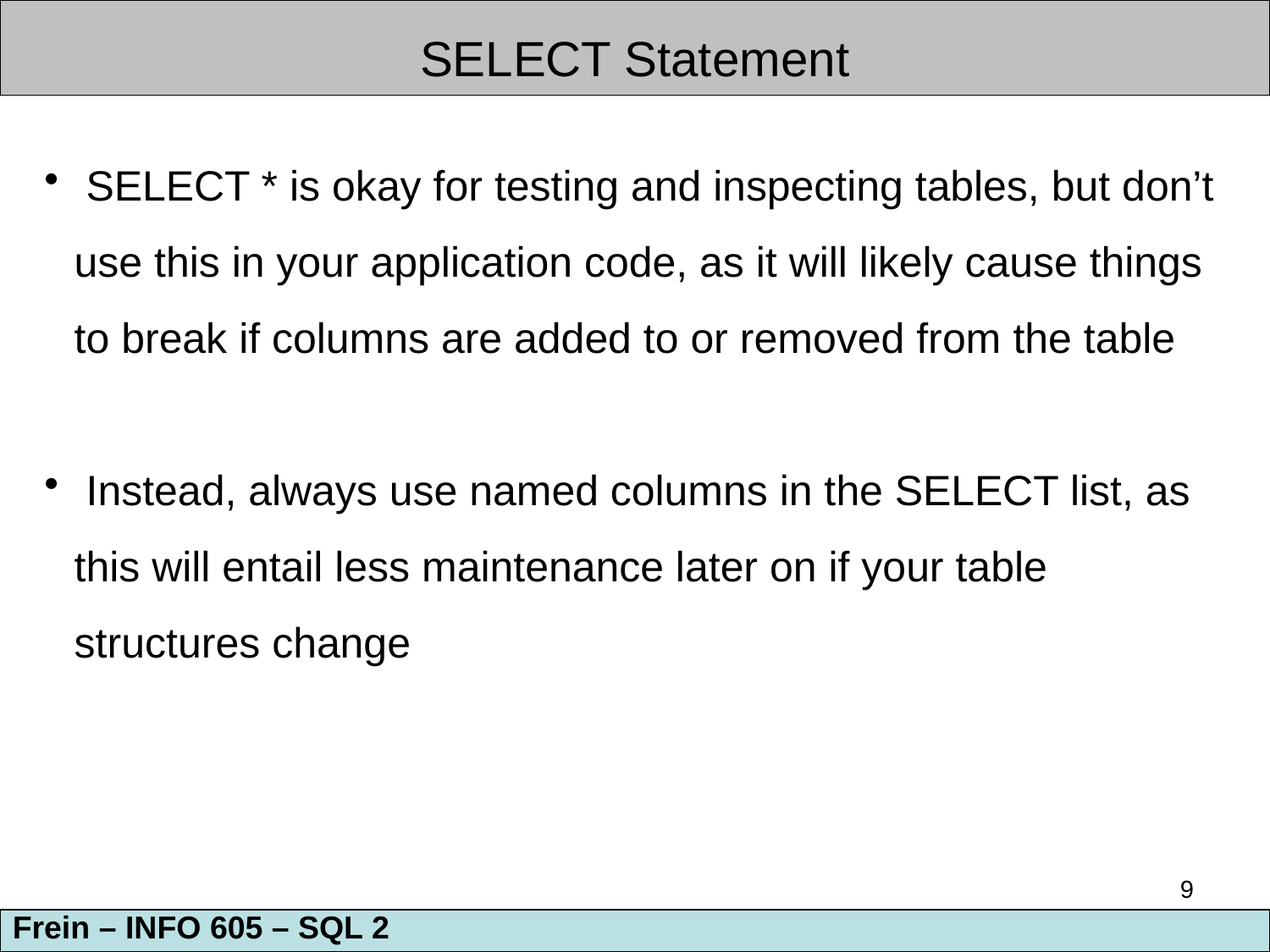

SELECT Statement

 SELECT * is okay for testing and inspecting tables, but don’t use this in your application code, as it will likely cause things to break if columns are added to or removed from the table

 Instead, always use named columns in the SELECT list, as this will entail less maintenance later on if your table structures change

9
Frein – INFO 605 – SQL 2